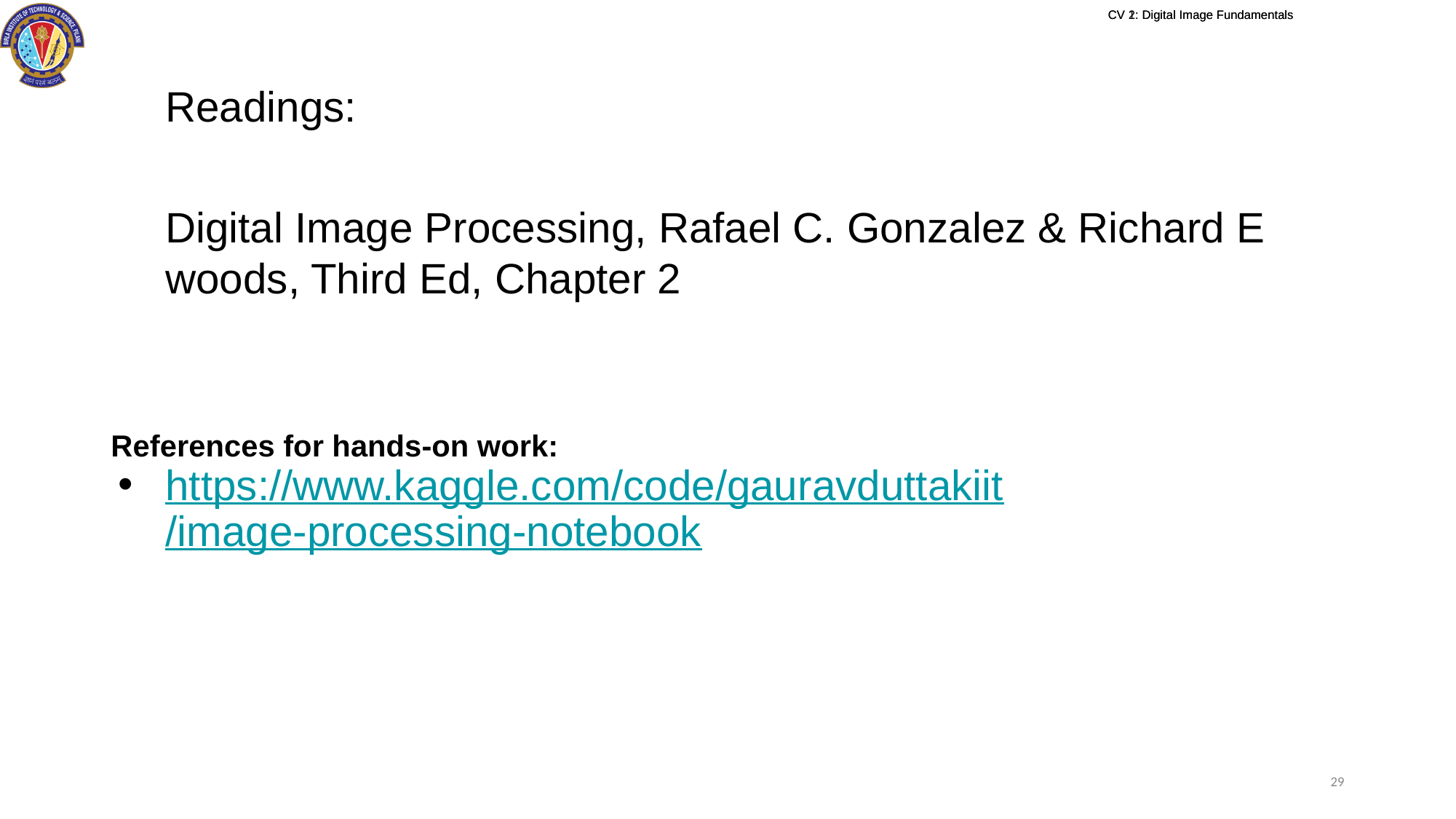

# Readings:
Digital Image Processing, Rafael C. Gonzalez & Richard E woods, Third Ed, Chapter 2

References for hands-on work:
https://www.kaggle.com/code/gauravduttakiit/image-processing-notebook

29